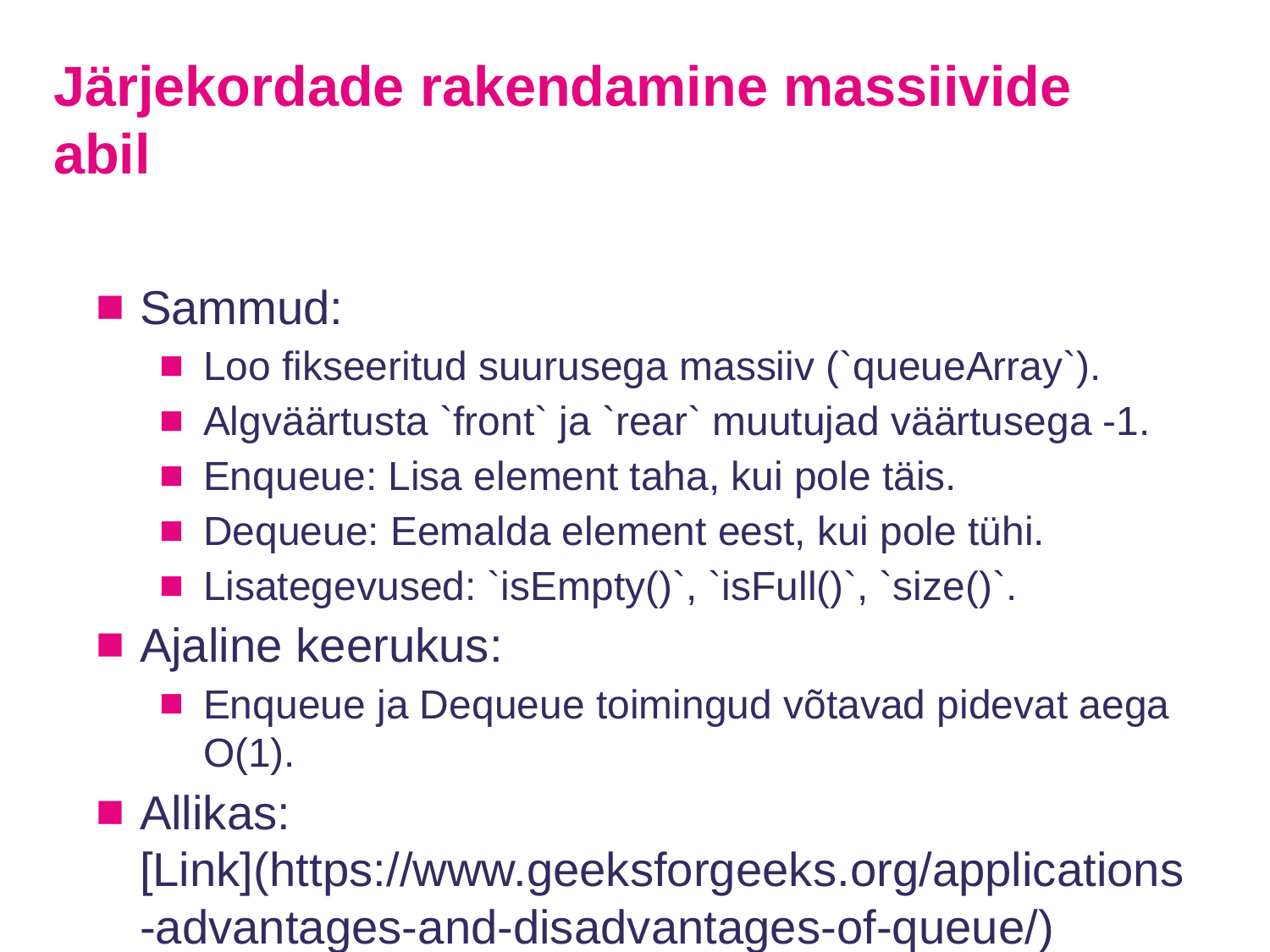

# Järjekordade rakendamine massiivide abil

Sammud:
Loo fikseeritud suurusega massiiv (`queueArray`).
Algväärtusta `front` ja `rear` muutujad väärtusega -1.
Enqueue: Lisa element taha, kui pole täis.
Dequeue: Eemalda element eest, kui pole tühi.
Lisategevused: `isEmpty()`, `isFull()`, `size()`.
Ajaline keerukus:
Enqueue ja Dequeue toimingud võtavad pidevat aega O(1).
Allikas: [Link](https://www.geeksforgeeks.org/applications-advantages-and-disadvantages-of-queue/)